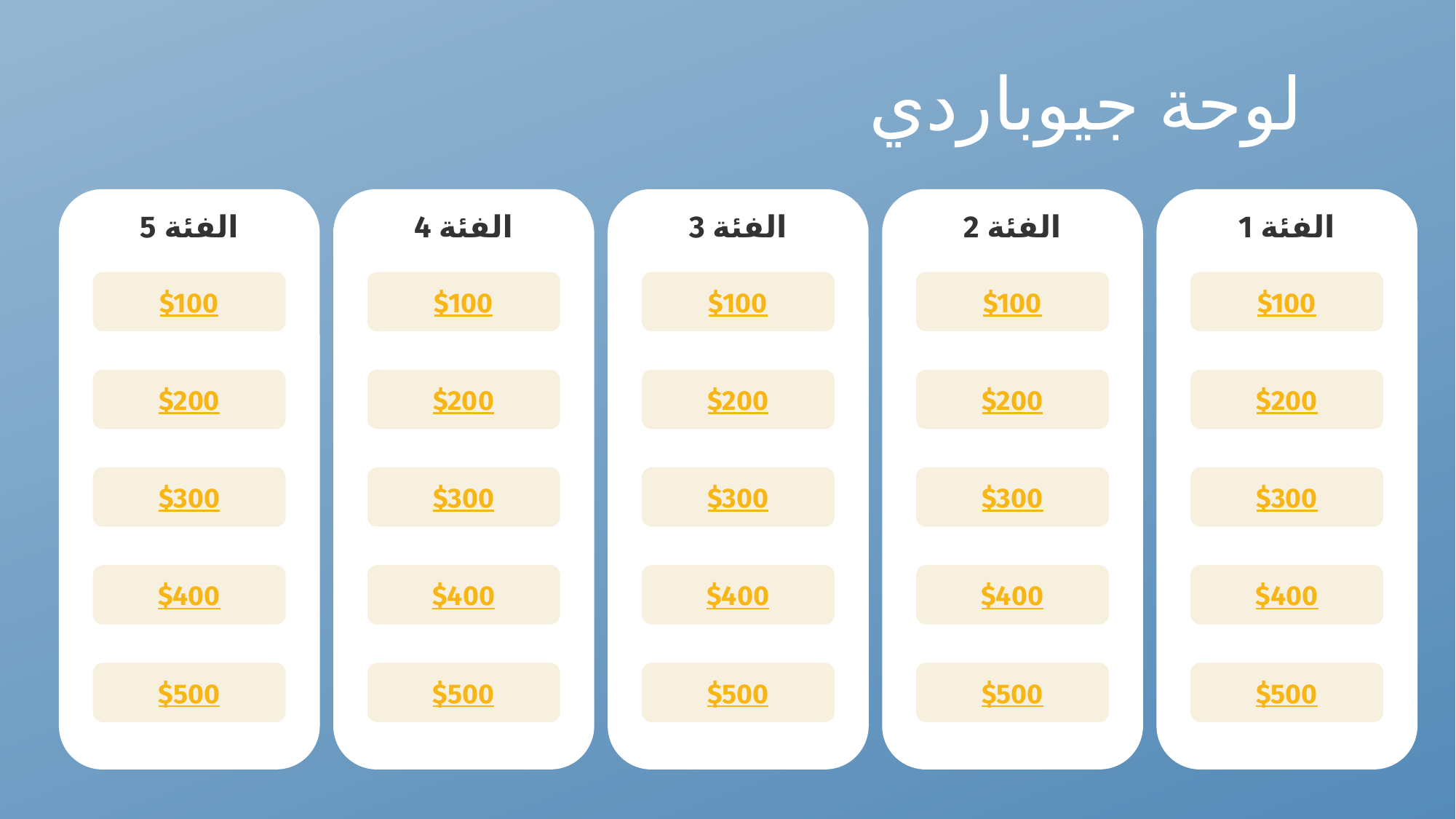

# لوحة جيوباردي
الفئة 5

الفئة 4

الفئة 3
الفئة 2

الفئة 1
$100
$100
$100
$100
$100
$200
$200
$200
$200
$200
$300
$300
$300
$300
$300
$400
$400
$400
$400
$400
$500
$500
$500
$500
$500